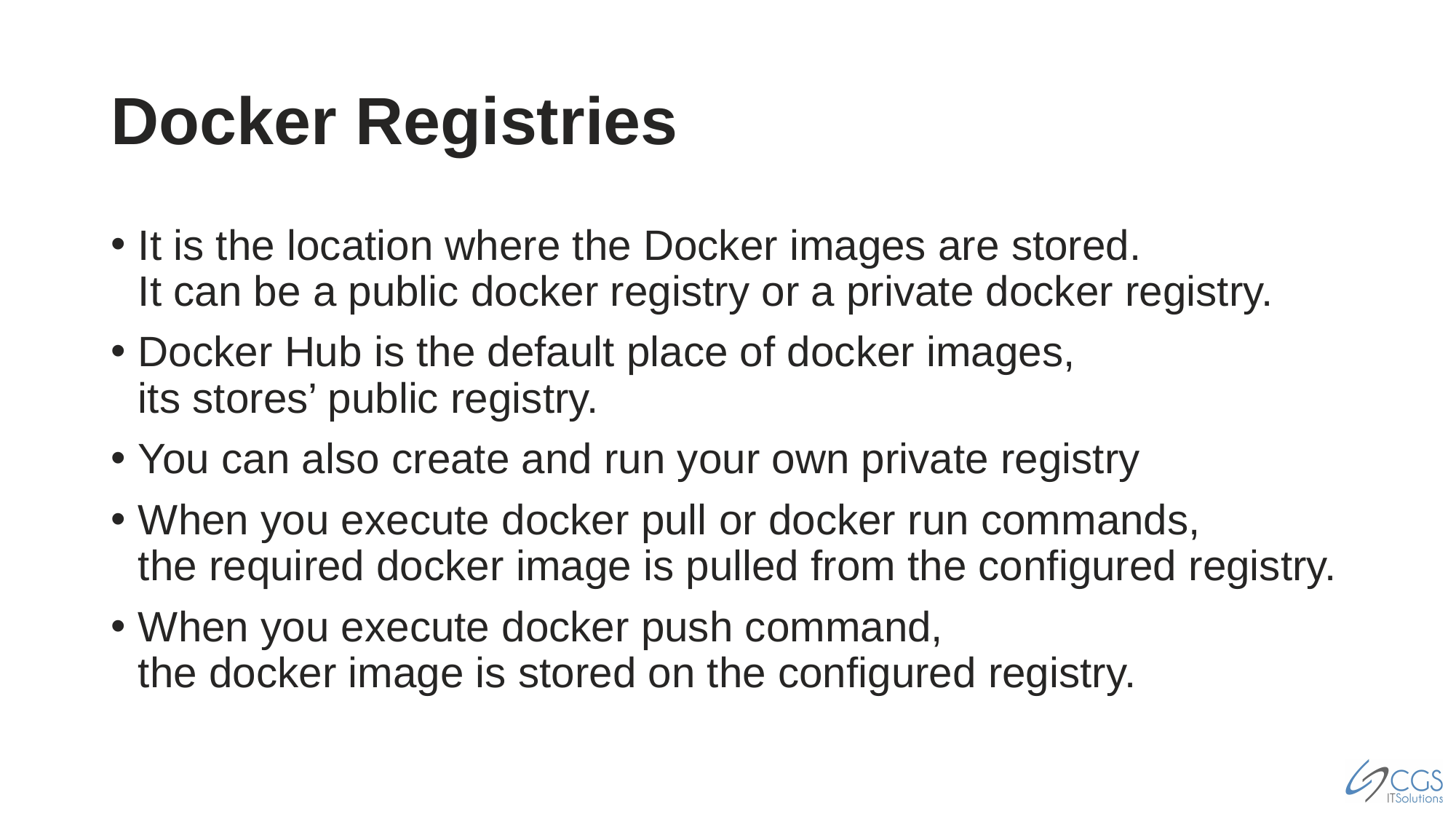

# Docker Registries
It is the location where the Docker images are stored.
It can be a public docker registry or a private docker registry.
Docker Hub is the default place of docker images,
its stores’ public registry.
You can also create and run your own private registry
When you execute docker pull or docker run commands,
the required docker image is pulled from the configured registry.
When you execute docker push command,
the docker image is stored on the configured registry.